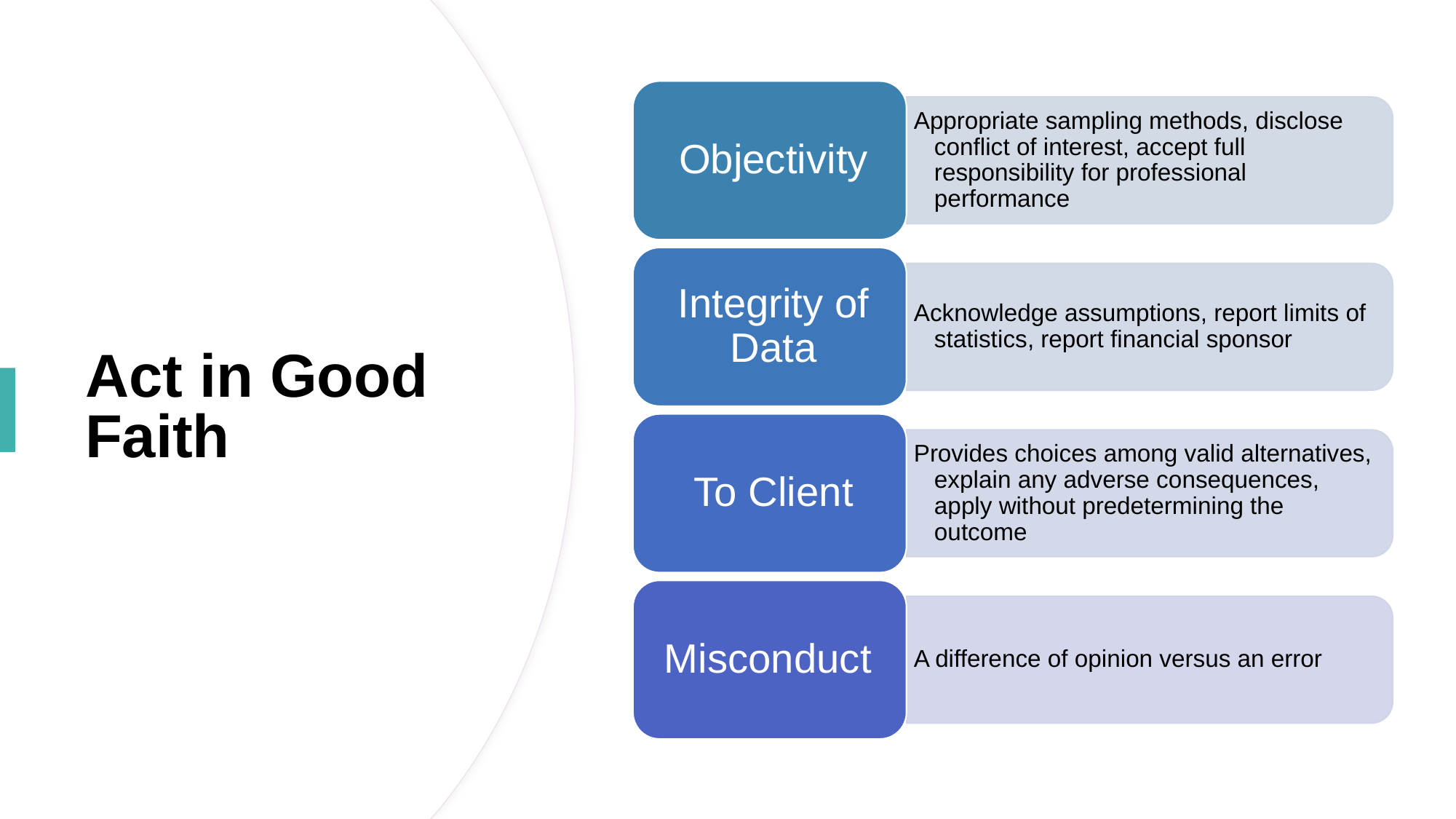

Appropriate sampling methods, disclose conflict of interest, accept full responsibility for professional performance
Objectivity
Acknowledge assumptions, report limits of statistics, report financial sponsor
Integrity of Data
Provides choices among valid alternatives, explain any adverse consequences, apply without predetermining the outcome
To Client
A difference of opinion versus an error
Misconduct
# Act in Good Faith